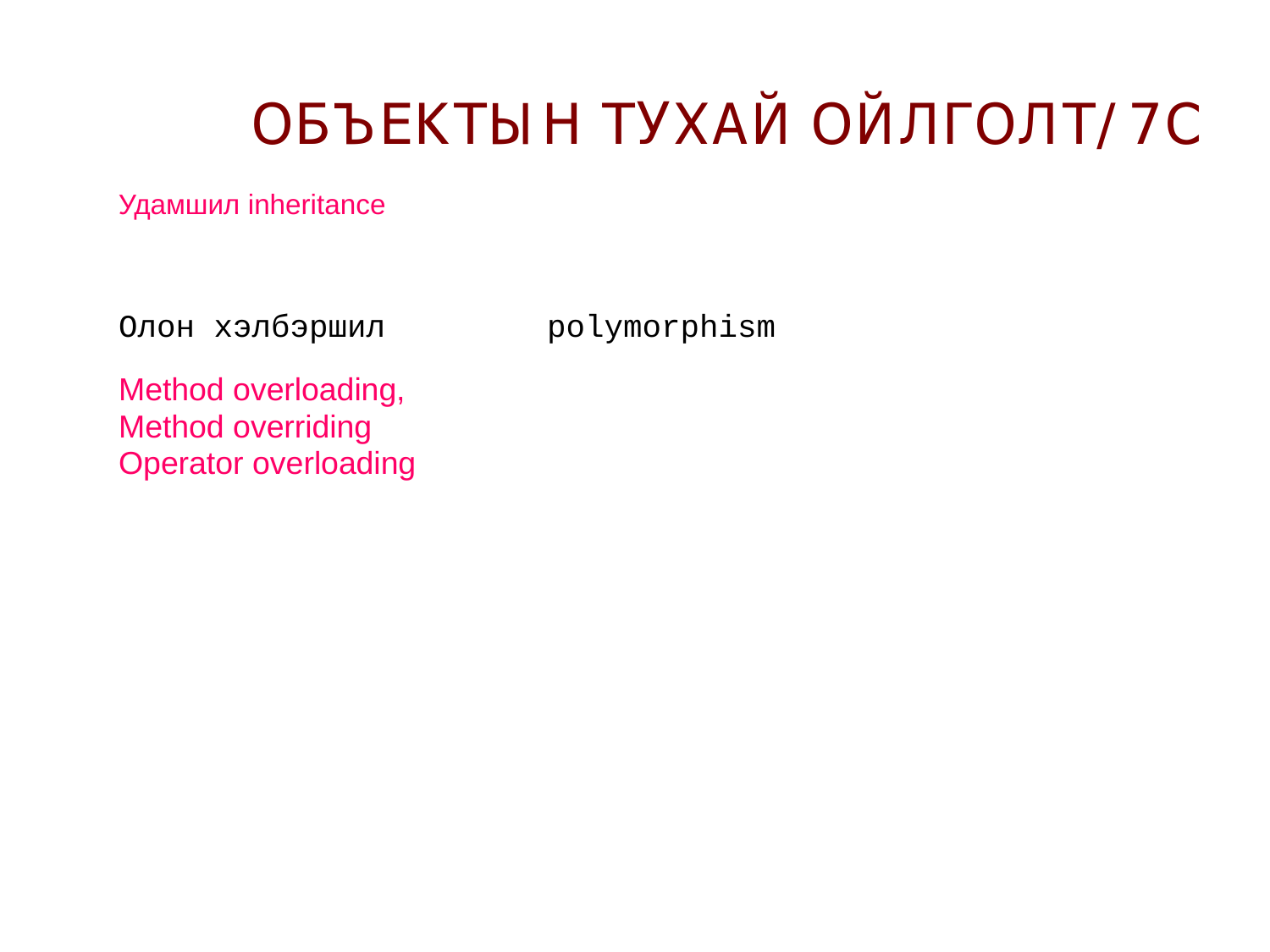

ОБЪЕКТЫН ТУХАЙ ОЙЛГОЛТ/7С
Удамшил inheritance
Олон хэлбэршил		polymorphism
Method overloading,
Method overriding
Operator overloading